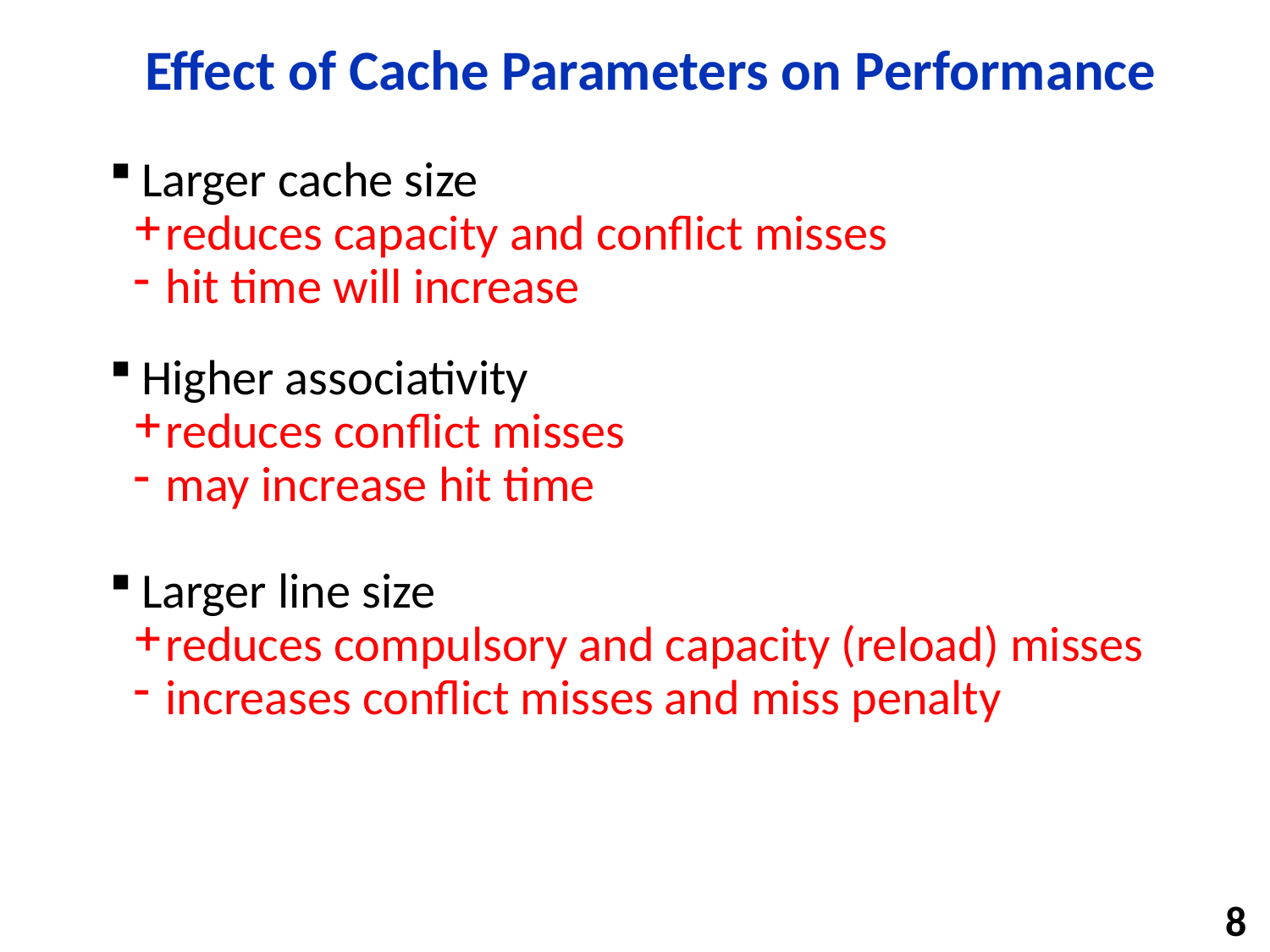

# Effect of Cache Parameters on Performance
Larger cache size
reduces capacity and conflict misses
hit time will increase

Higher associativity
reduces conflict misses
may increase hit time
Larger line size
reduces compulsory and capacity (reload) misses
increases conflict misses and miss penalty

8